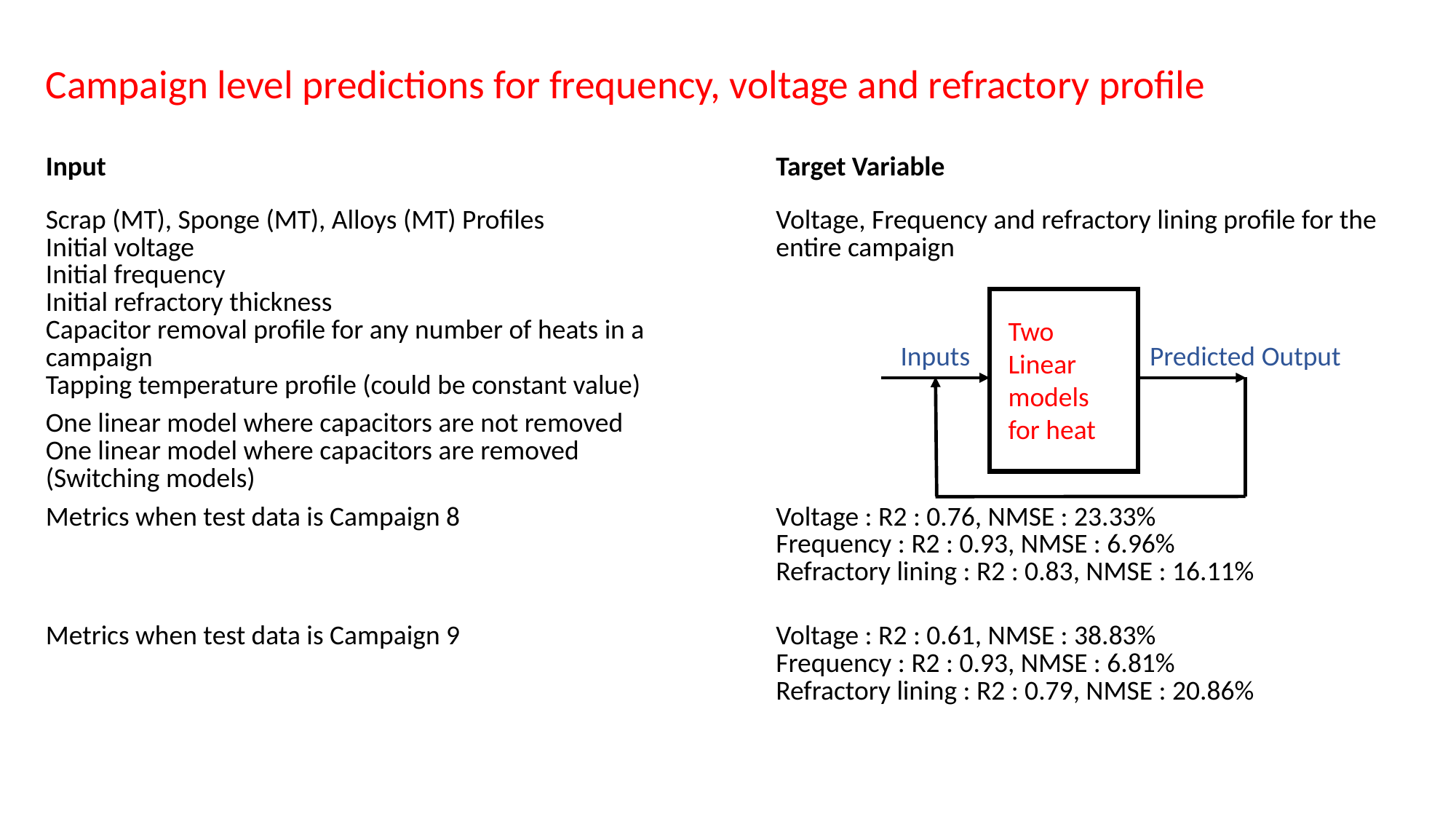

# Campaign level predictions for frequency, voltage and refractory profile
| Input | Target Variable |
| --- | --- |
| Scrap (MT), Sponge (MT), Alloys (MT) Profiles Initial voltage Initial frequency Initial refractory thickness Capacitor removal profile for any number of heats in a campaign Tapping temperature profile (could be constant value) | Voltage, Frequency and refractory lining profile for the entire campaign |
| One linear model where capacitors are not removed One linear model where capacitors are removed (Switching models) |  |
| Metrics when test data is Campaign 8 | Voltage : R2 : 0.76, NMSE : 23.33% Frequency : R2 : 0.93, NMSE : 6.96% Refractory lining : R2 : 0.83, NMSE : 16.11% |
| Metrics when test data is Campaign 9 | Voltage : R2 : 0.61, NMSE : 38.83% Frequency : R2 : 0.93, NMSE : 6.81% Refractory lining : R2 : 0.79, NMSE : 20.86% |

Two Linear models for heat
Inputs
Predicted Output